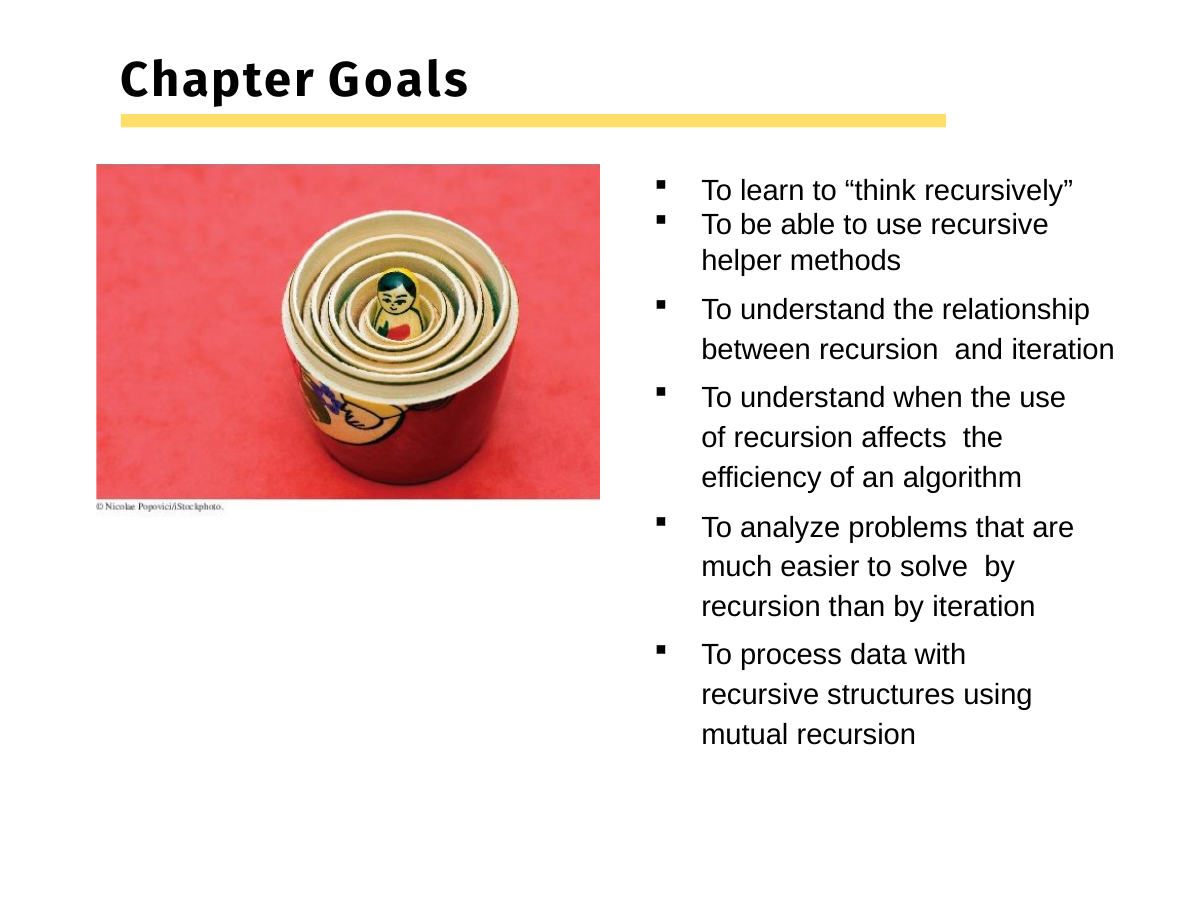

# Chapter Goals

To learn to “think recursively”
To be able to use recursive helper methods
To understand the relationship between recursion  and iteration
To understand when the use of recursion affects  the efficiency of an algorithm
To analyze problems that are much easier to solve  by recursion than by iteration
To process data with recursive structures using  mutual recursion